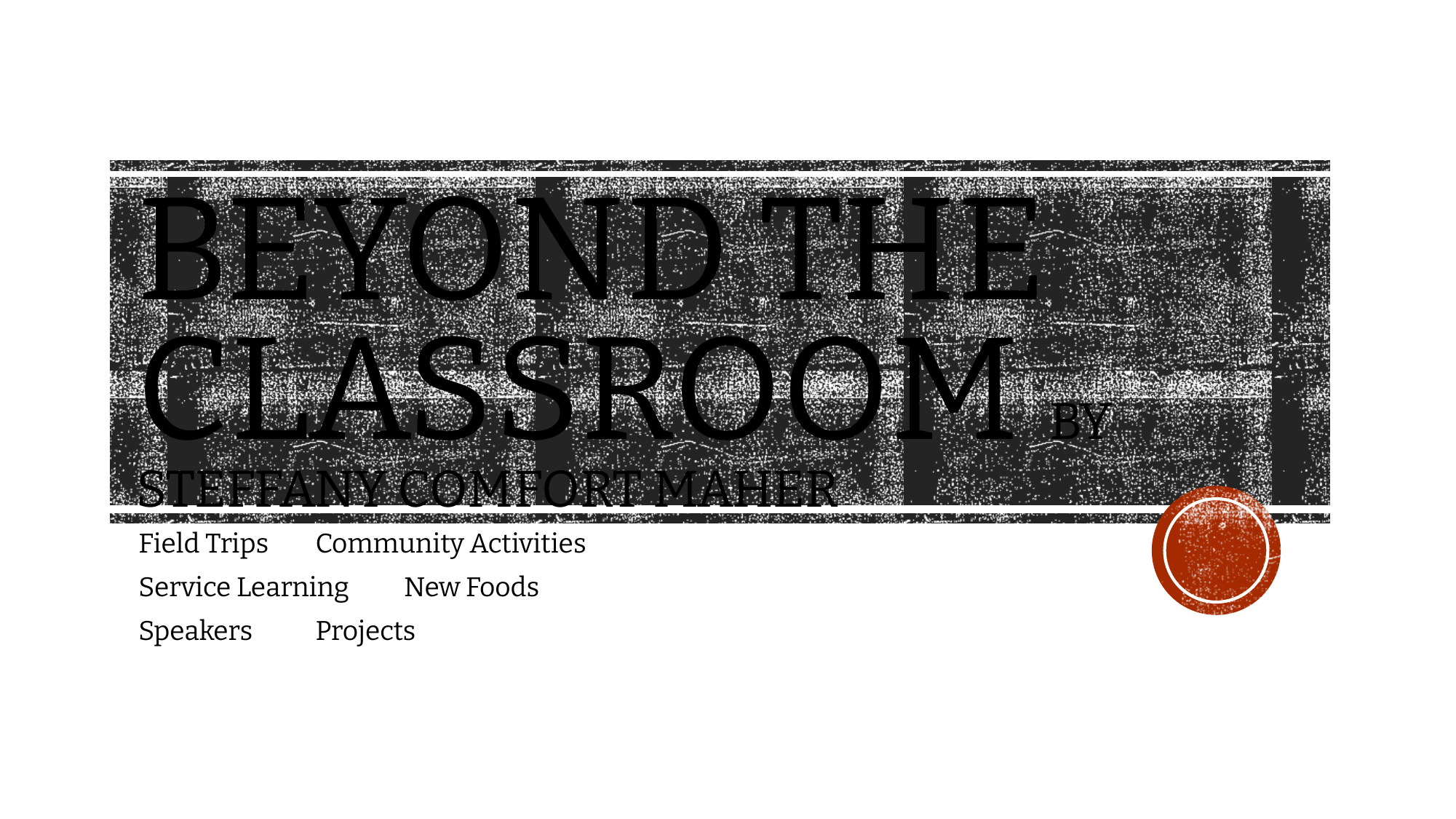

# Beyond the Classroom by Steffany Comfort Maher
Field Trips				Community Activities
Service Learning			New Foods
Speakers				Projects